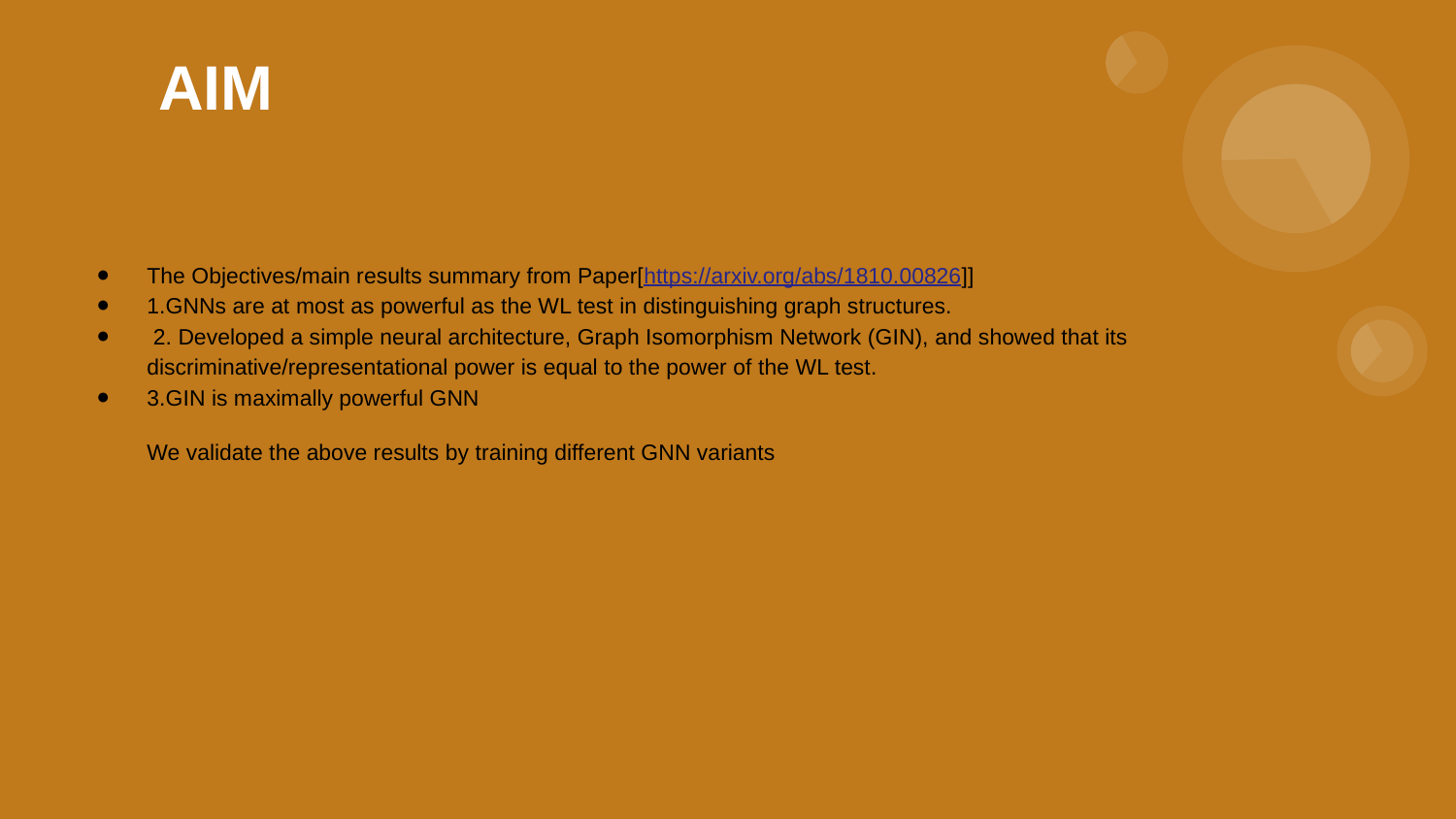

# AIM

The Objectives/main results summary from Paper[https://arxiv.org/abs/1810.00826]]
1.GNNs are at most as powerful as the WL test in distinguishing graph structures.
 2. Developed a simple neural architecture, Graph Isomorphism Network (GIN), and showed that its discriminative/representational power is equal to the power of the WL test.
3.GIN is maximally powerful GNN
We validate the above results by training different GNN variants